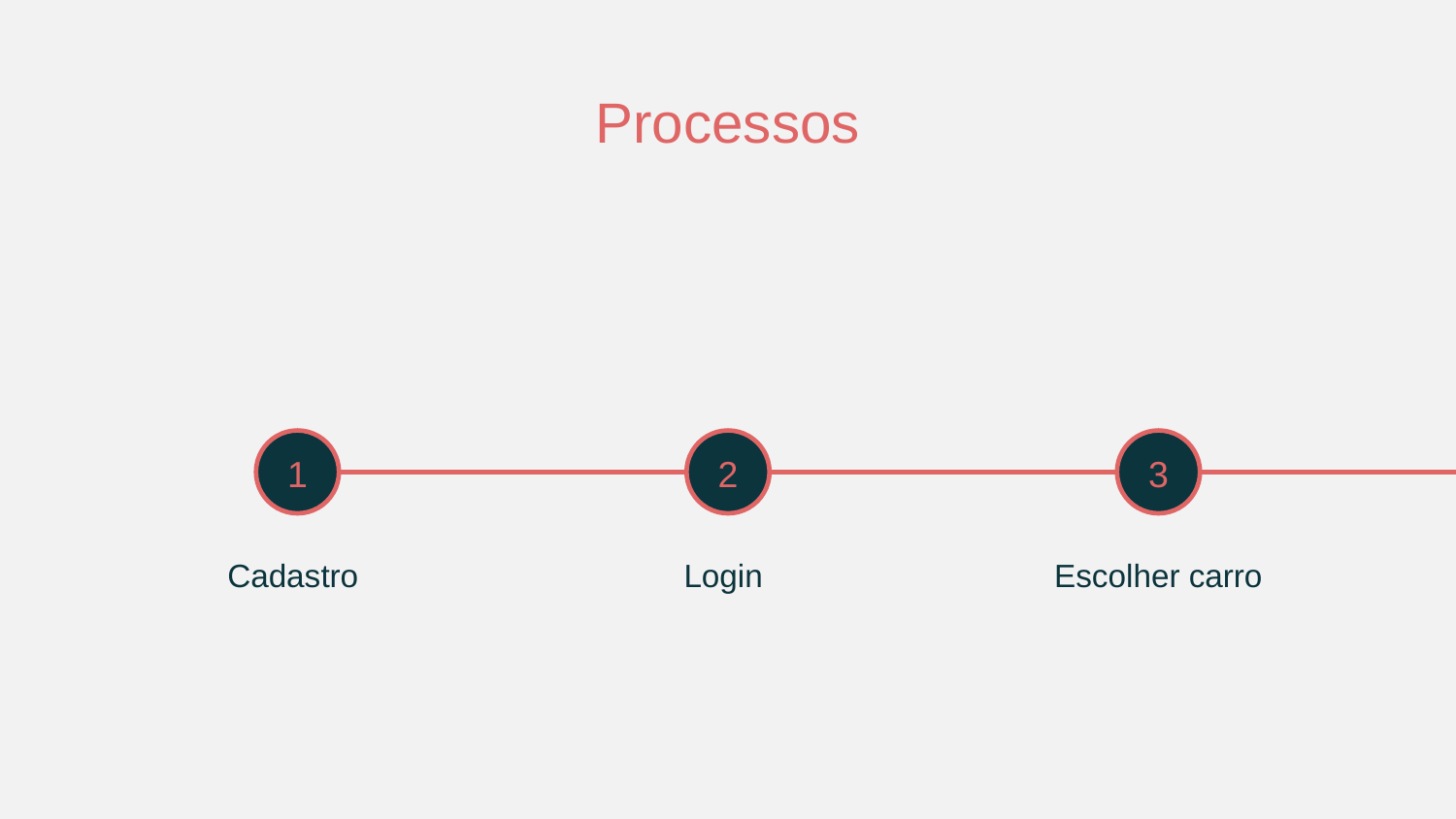

Processos
1
2
3
Cadastro
Login
Escolher carro